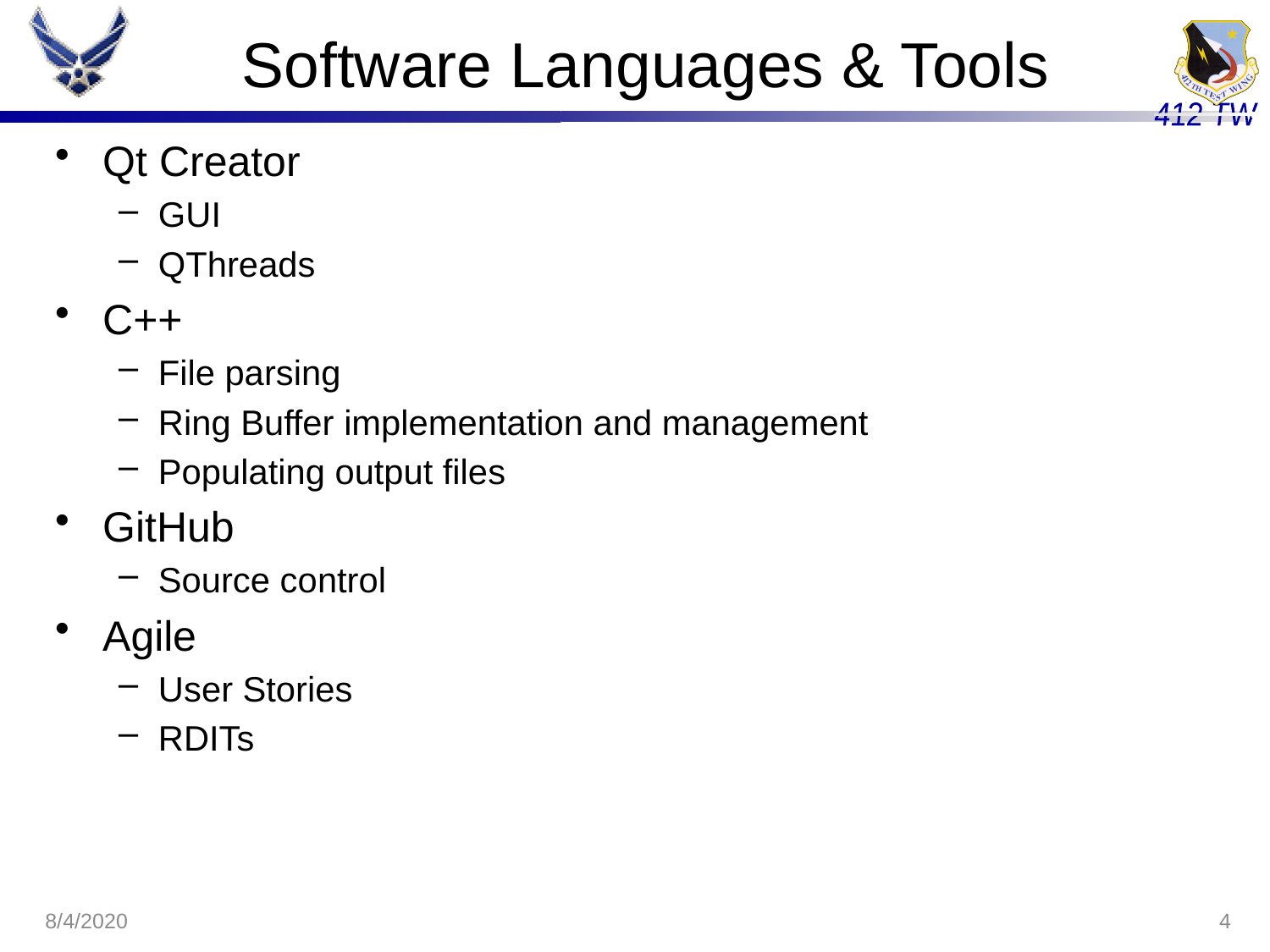

# Software Languages & Tools
Qt Creator
GUI
QThreads
C++
File parsing
Ring Buffer implementation and management
Populating output files
GitHub
Source control
Agile
User Stories
RDITs

8/4/2020
4